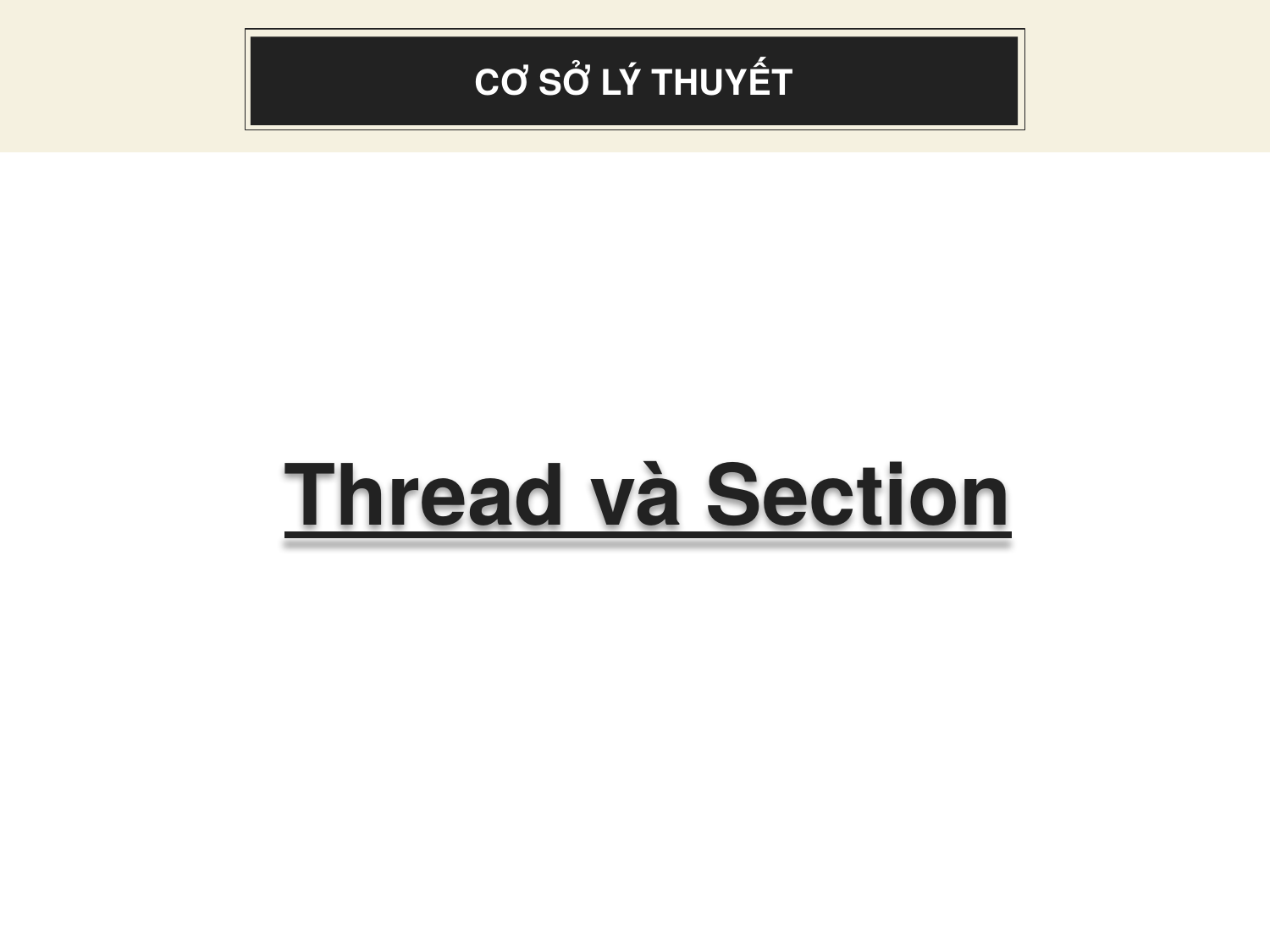

# CƠ SỞ LÝ THUYẾT
Thread và Section